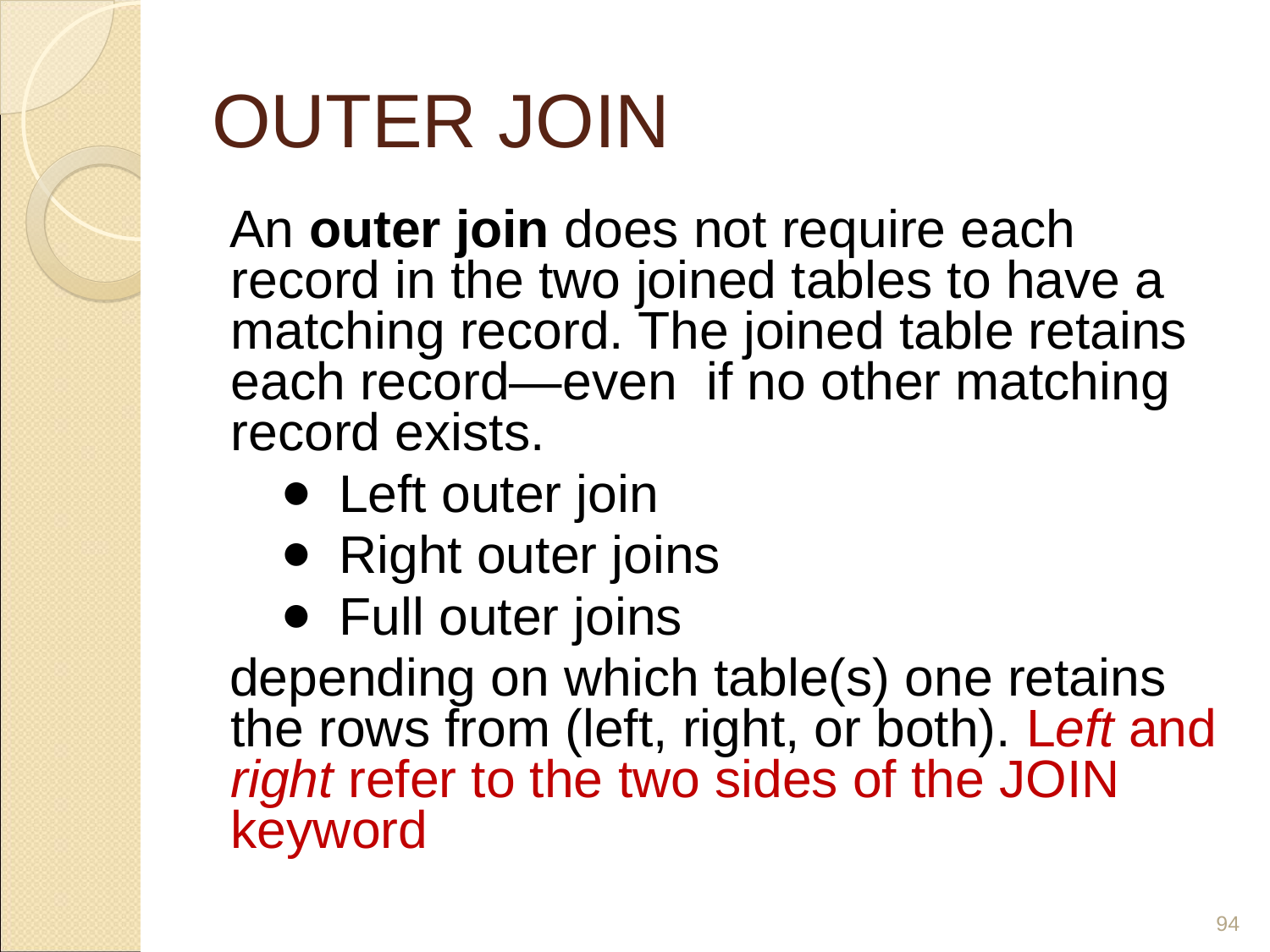

# OUTER JOIN
An outer join does not require each record in the two joined tables to have a matching record. The joined table retains each record—even  if no other matching record exists.
Left outer join
Right outer joins
Full outer joins
depending on which table(s) one retains the rows from (left, right, or both). Left and right refer to the two sides of the JOIN keyword
94